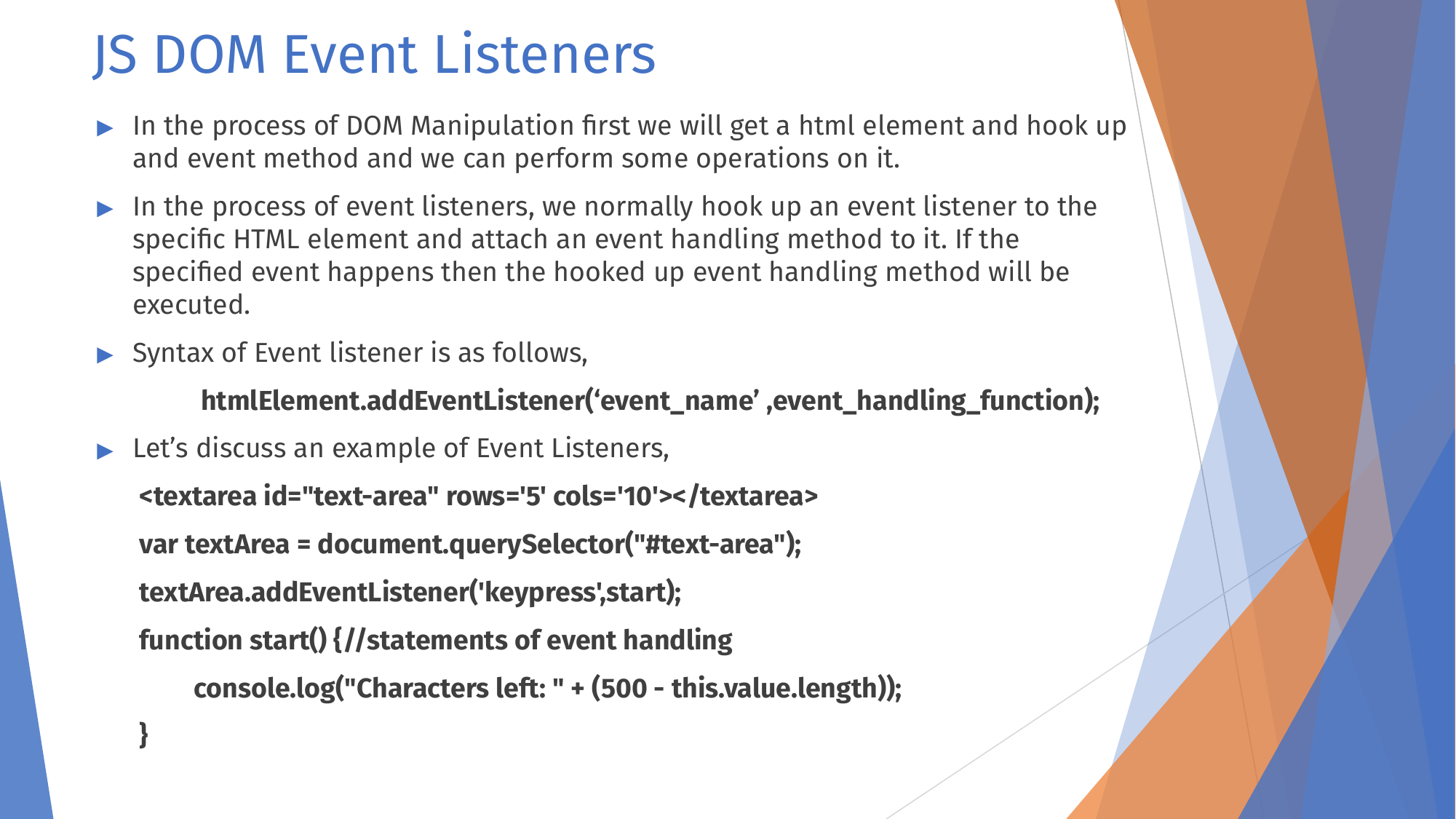

# JS DOM Event Listeners

In the process of DOM Manipulation first we will get a html element and hook up and event method and we can perform some operations on it.
In the process of event listeners, we normally hook up an event listener to the specific HTML element and attach an event handling method to it. If the specified event happens then the hooked up event handling method will be executed.
Syntax of Event listener is as follows,
	htmlElement.addEventListener(‘event_name’ ,event_handling_function);
Let’s discuss an example of Event Listeners,
<textarea id="text-area" rows='5' cols='10'></textarea>
var textArea = document.querySelector("#text-area");
textArea.addEventListener('keypress',start);
function start() {//statements of event handling
console.log("Characters left: " + (500 - this.value.length));
}